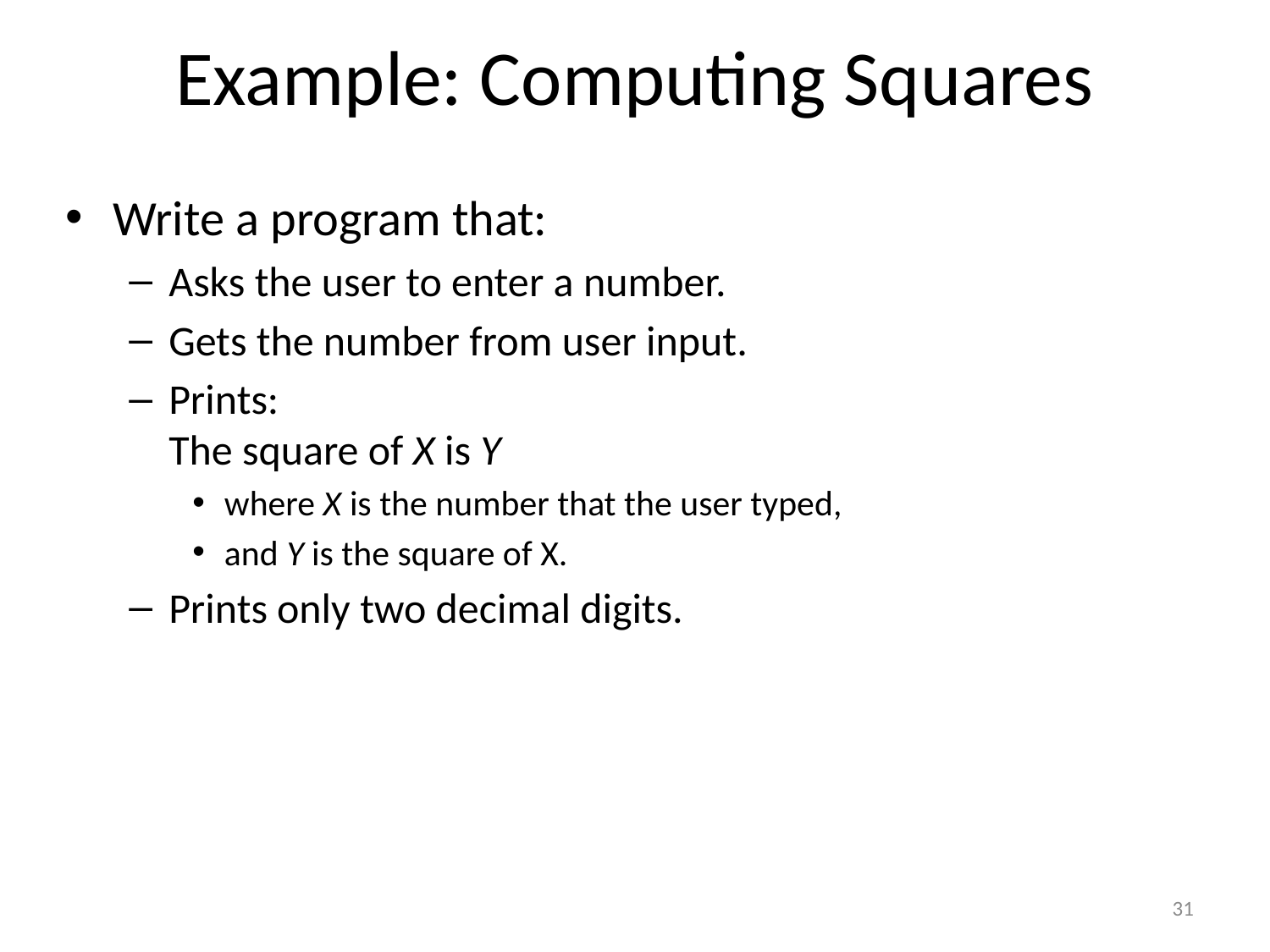

# Example: Computing Squares
Write a program that:
Asks the user to enter a number.
Gets the number from user input.
Prints:
The square of X is Y
where X is the number that the user typed,
and Y is the square of X.
Prints only two decimal digits.
31